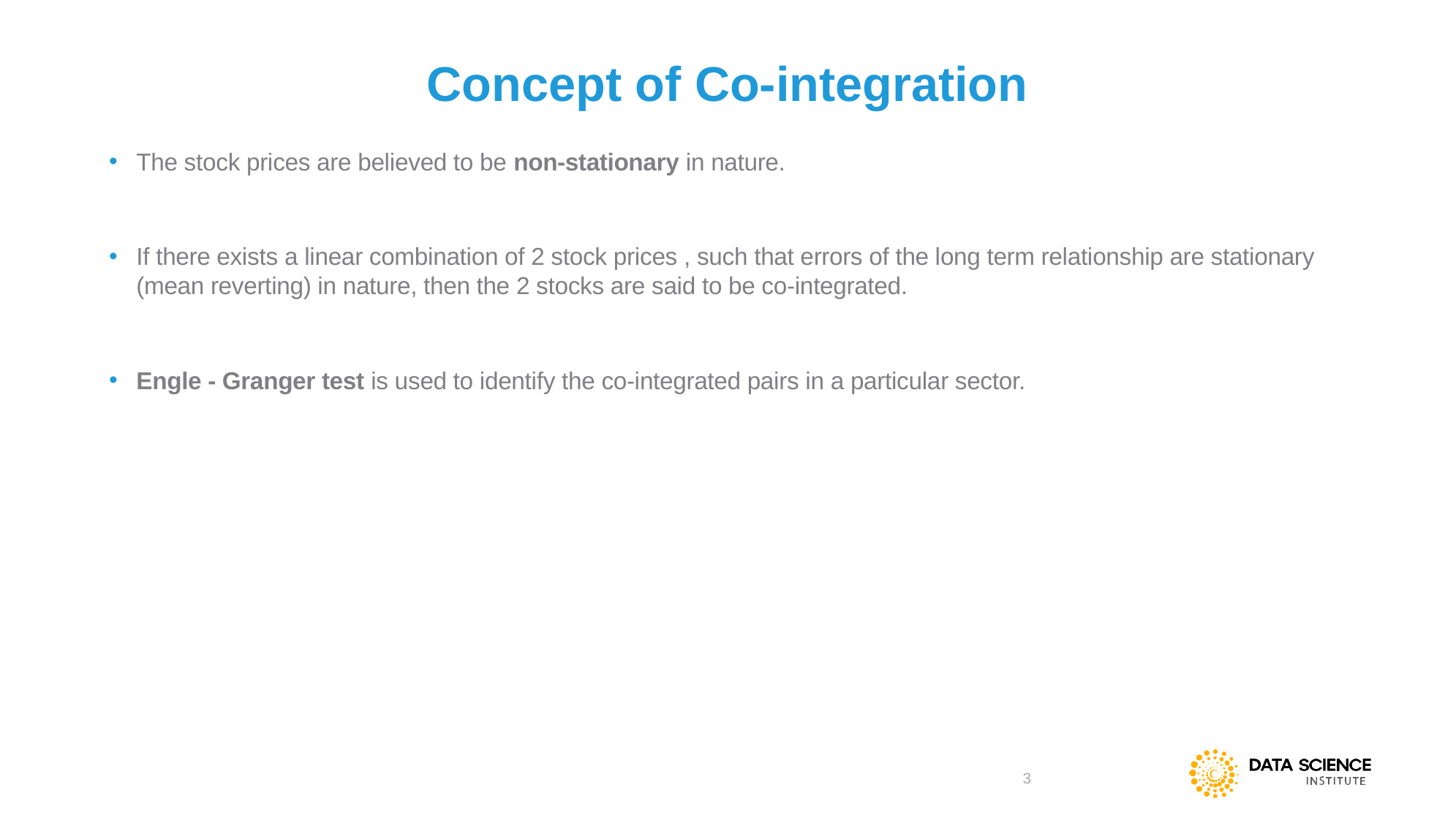

Concept of Co-integration
The stock prices are believed to be non-stationary in nature.

If there exists a linear combination of 2 stock prices , such that errors of the long term relationship are stationary (mean reverting) in nature, then the 2 stocks are said to be co-integrated.

Engle - Granger test is used to identify the co-integrated pairs in a particular sector.

3